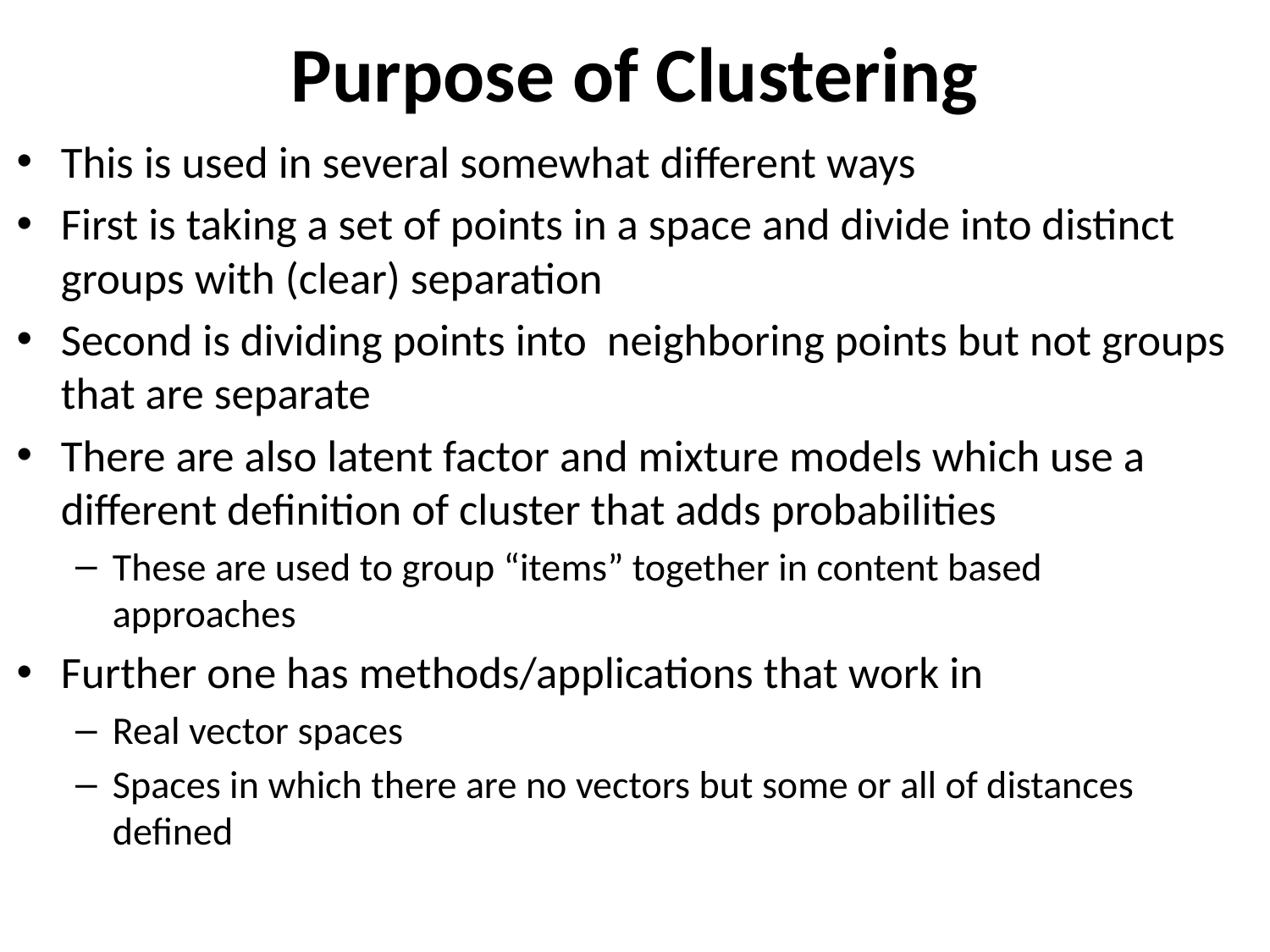

# Purpose of Clustering
This is used in several somewhat different ways
First is taking a set of points in a space and divide into distinct groups with (clear) separation
Second is dividing points into  neighboring points but not groups that are separate
There are also latent factor and mixture models which use a different definition of cluster that adds probabilities
These are used to group “items” together in content based  approaches
Further one has methods/applications that work in
Real vector spaces
Spaces in which there are no vectors but some or all of distances defined